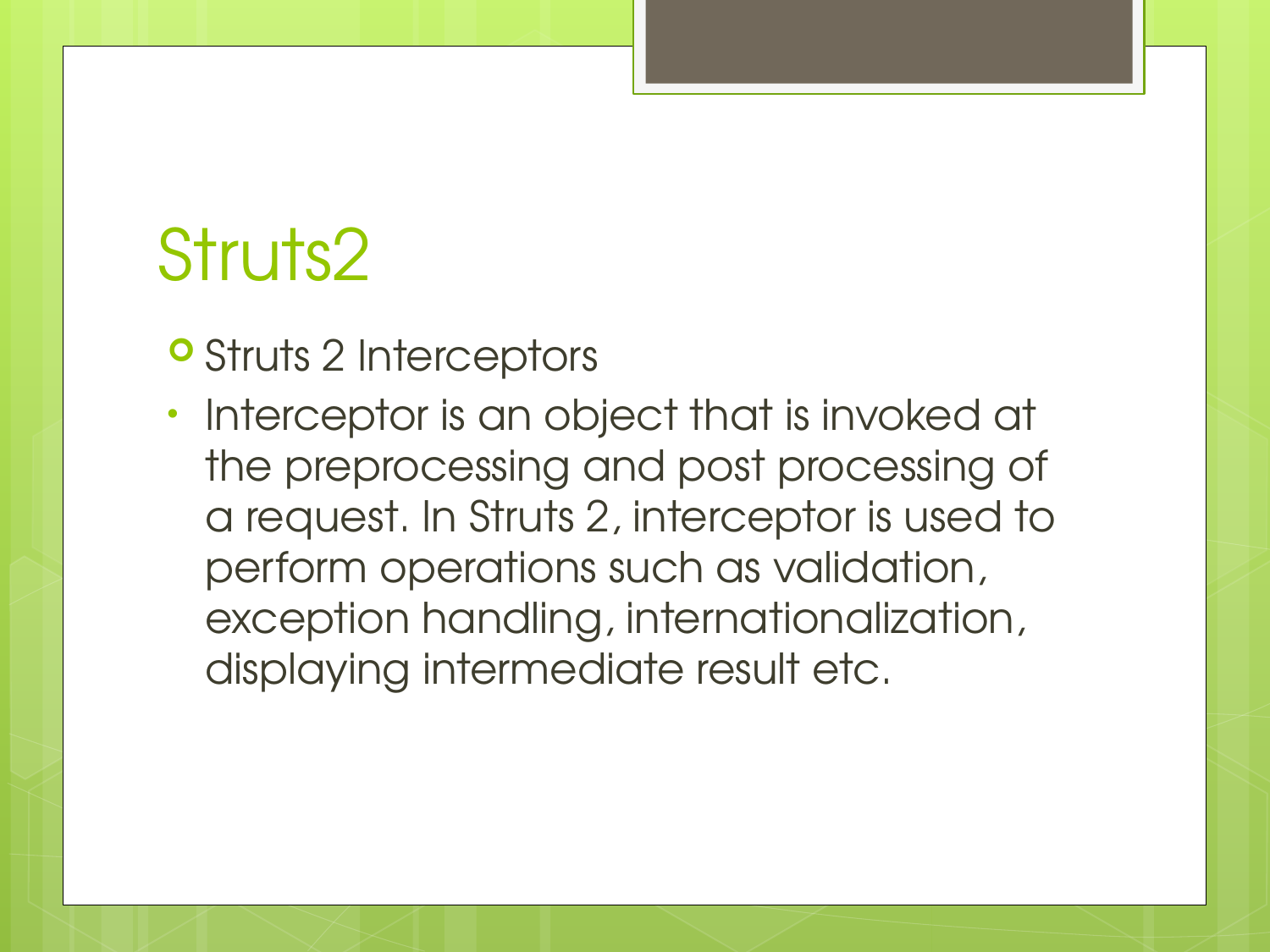

# Struts2
Struts 2 Interceptors
Interceptor is an object that is invoked at the preprocessing and post processing of a request. In Struts 2, interceptor is used to perform operations such as validation, exception handling, internationalization, displaying intermediate result etc.